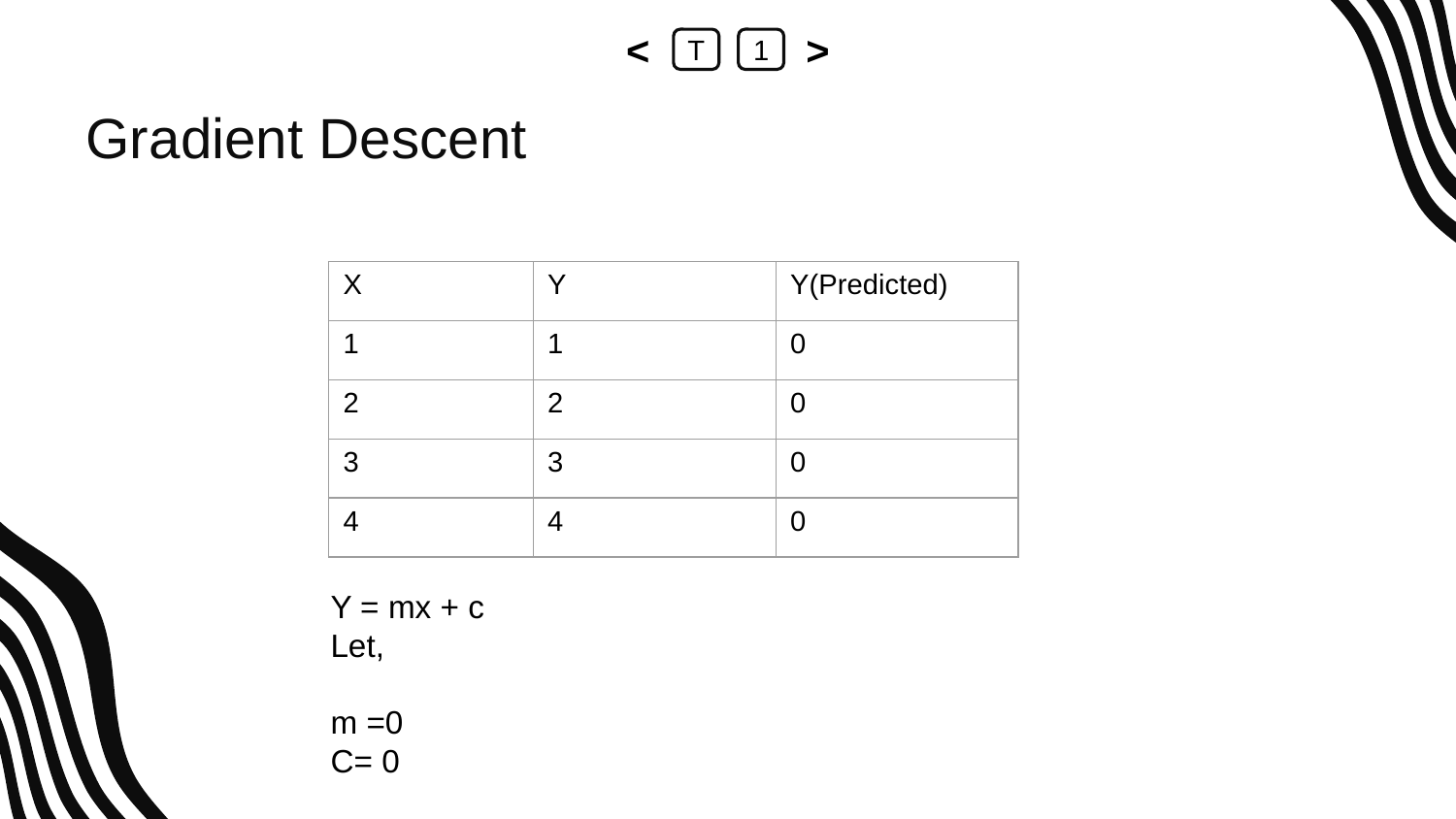

<
T
1
>
# Gradient Descent
| X | Y | Y(Predicted) |
| --- | --- | --- |
| 1 | 1 | 0 |
| 2 | 2 | 0 |
| 3 | 3 | 0 |
| 4 | 4 | 0 |
Y = mx + c
Let,

m =0
C= 0